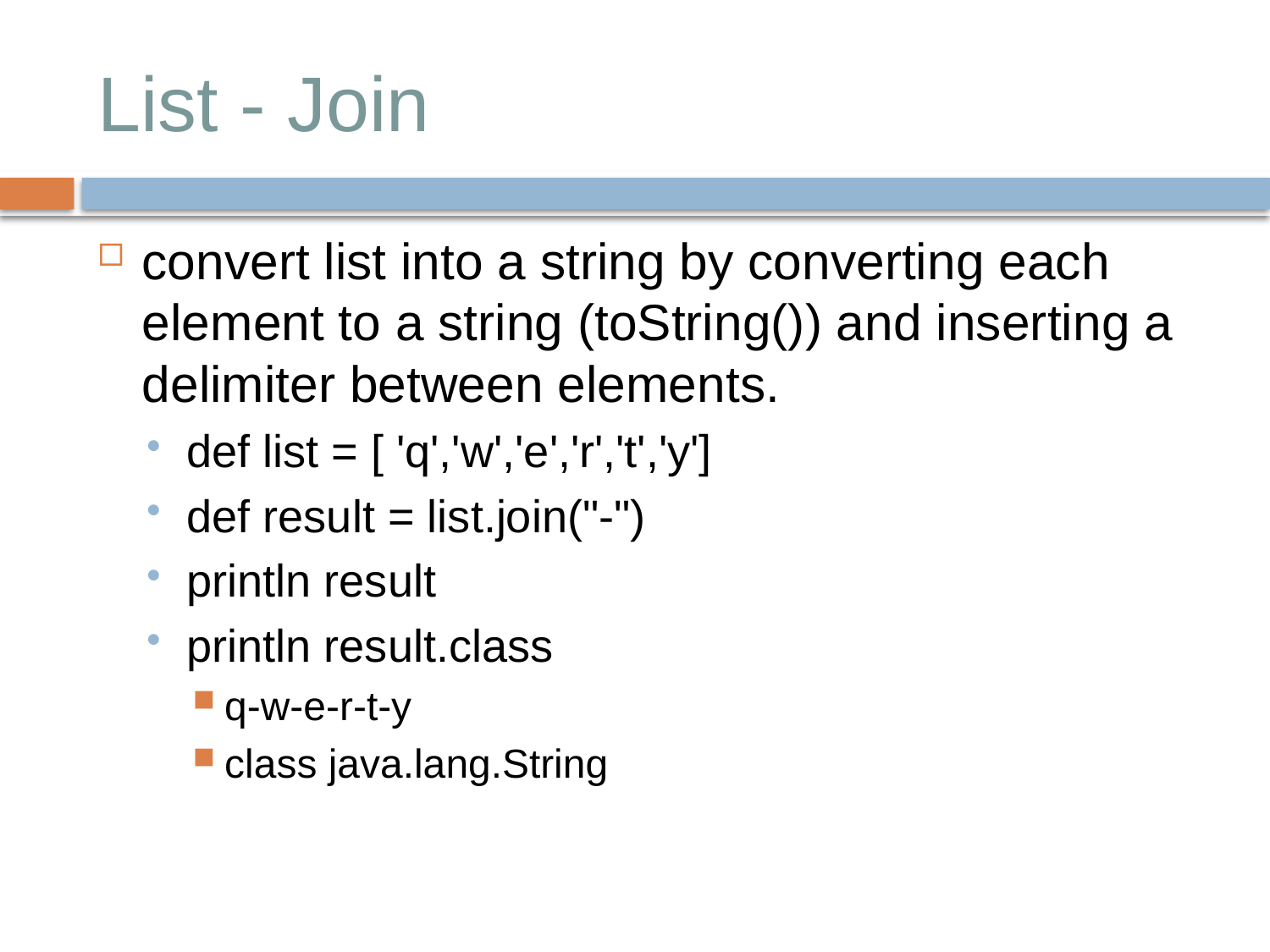

# List - Join
convert list into a string by converting each element to a string (toString()) and inserting a delimiter between elements.
def list = [ 'q','w','e','r','t','y']
def result = list.join("-")
println result
println result.class
q-w-e-r-t-y
class java.lang.String